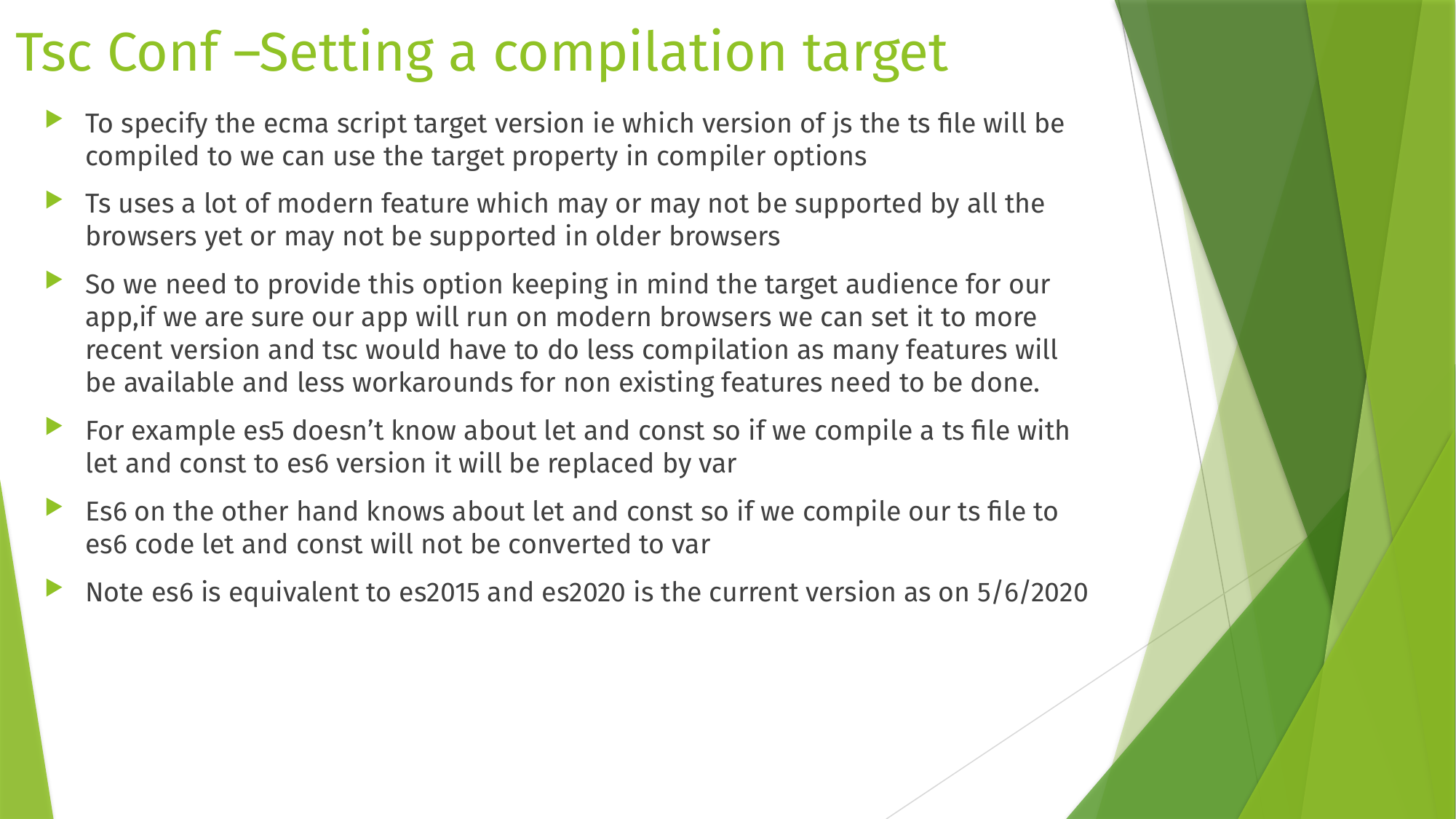

# Tsc Conf –Setting a compilation target
To specify the ecma script target version ie which version of js the ts file will be compiled to we can use the target property in compiler options
Ts uses a lot of modern feature which may or may not be supported by all the browsers yet or may not be supported in older browsers
So we need to provide this option keeping in mind the target audience for our app,if we are sure our app will run on modern browsers we can set it to more recent version and tsc would have to do less compilation as many features will be available and less workarounds for non existing features need to be done.
For example es5 doesn’t know about let and const so if we compile a ts file with let and const to es6 version it will be replaced by var
Es6 on the other hand knows about let and const so if we compile our ts file to es6 code let and const will not be converted to var
Note es6 is equivalent to es2015 and es2020 is the current version as on 5/6/2020